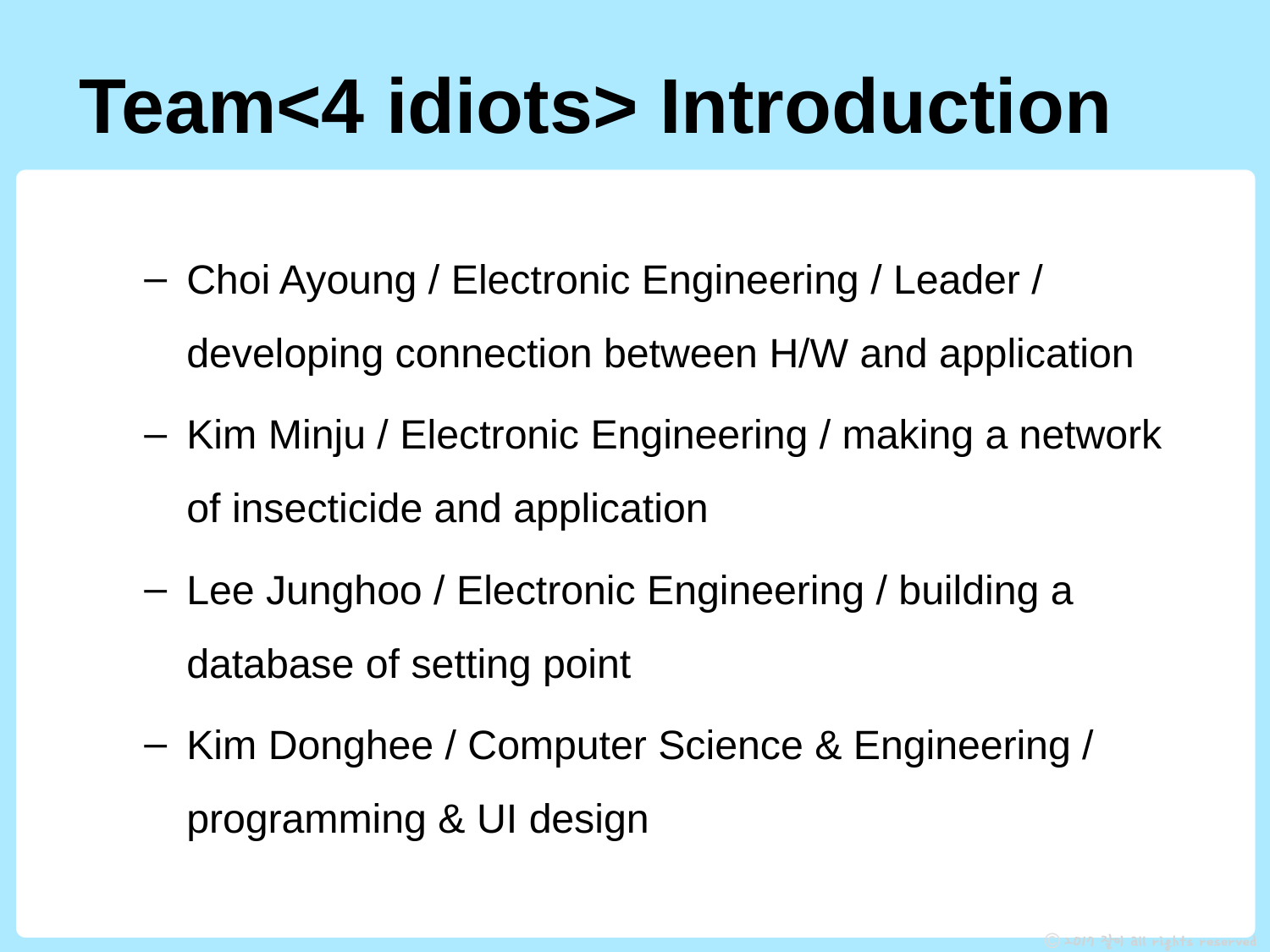

# Team<4 idiots> Introduction
Choi Ayoung / Electronic Engineering / Leader / developing connection between H/W and application
Kim Minju / Electronic Engineering / making a network of insecticide and application
Lee Junghoo / Electronic Engineering / building a database of setting point
Kim Donghee / Computer Science & Engineering / programming & UI design